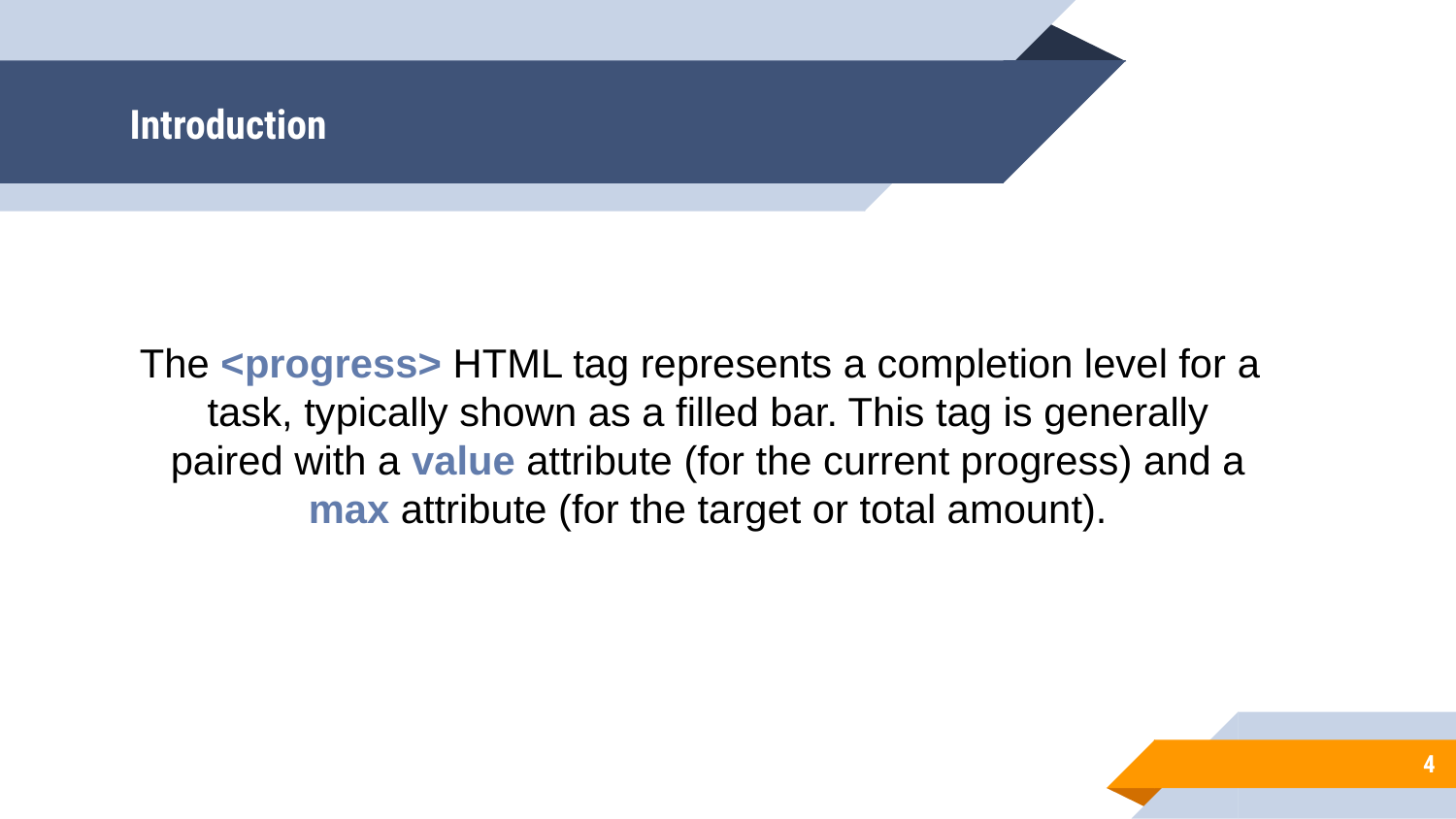

# Introduction
The <progress> HTML tag represents a completion level for a task, typically shown as a filled bar. This tag is generally paired with a value attribute (for the current progress) and a max attribute (for the target or total amount).
4